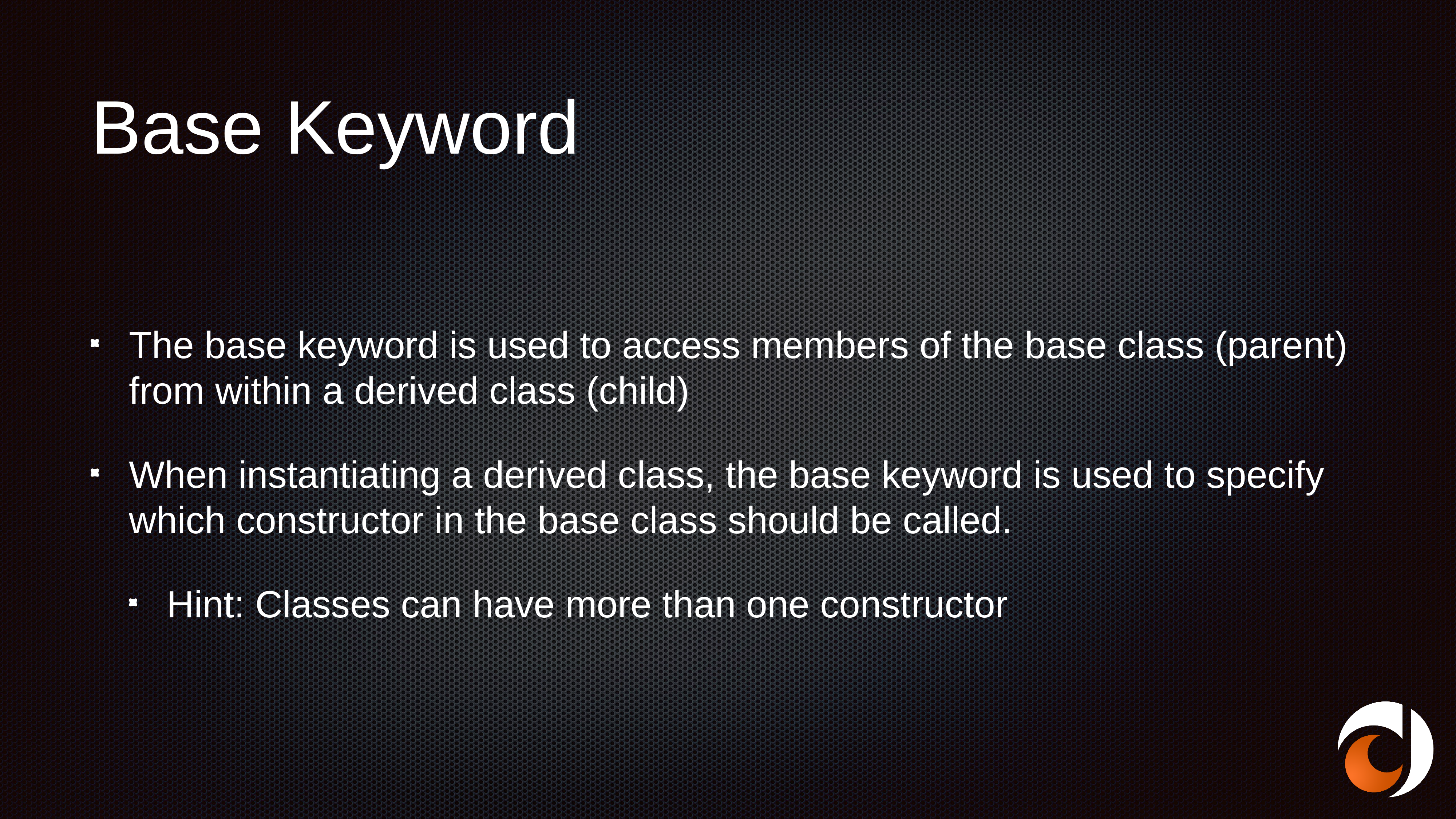

# Base Keyword
The base keyword is used to access members of the base class (parent) from within a derived class (child)
When instantiating a derived class, the base keyword is used to specify which constructor in the base class should be called.
Hint: Classes can have more than one constructor